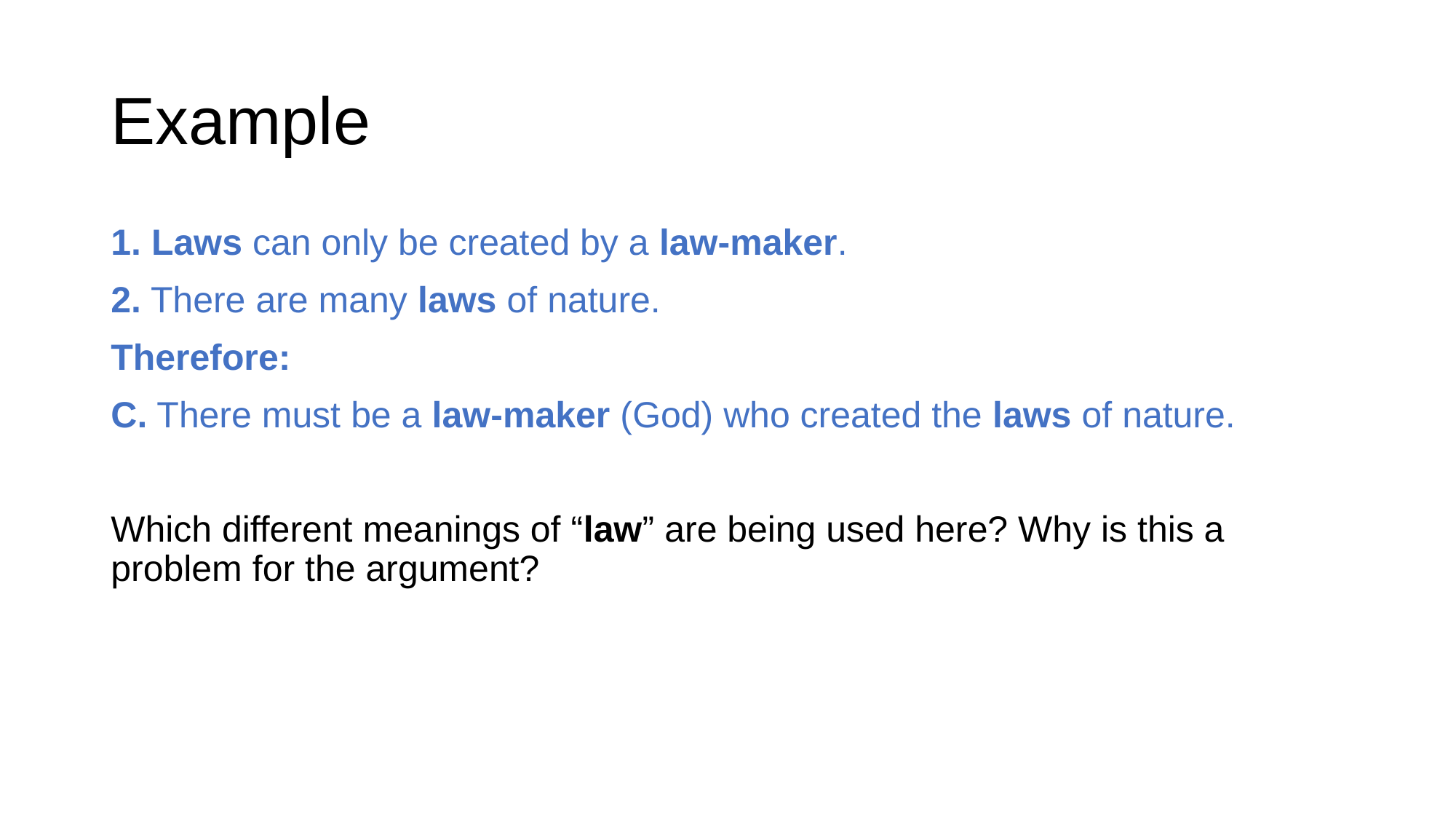

# Example
1. Laws can only be created by a law-maker.
2. There are many laws of nature.
Therefore:
C. There must be a law-maker (God) who created the laws of nature.

Which different meanings of “law” are being used here? Why is this a problem for the argument?